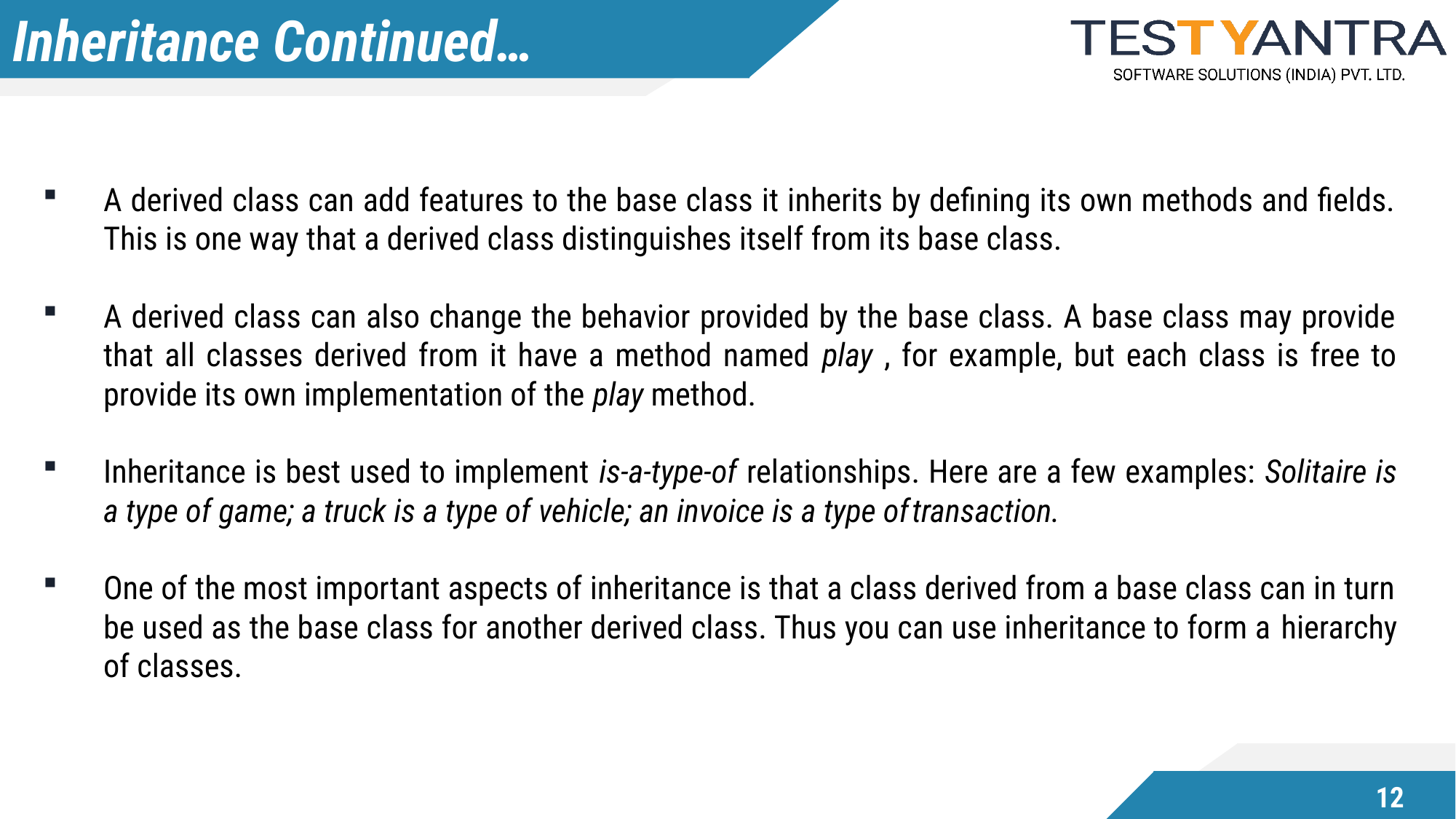

# Inheritance Continued…

A derived class can add features to the base class it inherits by defining its own methods and fields. This is one way that a derived class distinguishes itself from its base class.

A derived class can also change the behavior provided by the base class. A base class may provide that all classes derived from it have a method named play , for example, but each class is free to provide its own implementation of the play method.

Inheritance is best used to implement is-a-type-of relationships. Here are a few examples: Solitaire is a type of game; a truck is a type of vehicle; an invoice is a type oftransaction.

One of the most important aspects of inheritance is that a class derived from a base class can in turn be used as the base class for another derived class. Thus you can use inheritance to form a hierarchy of classes.
12